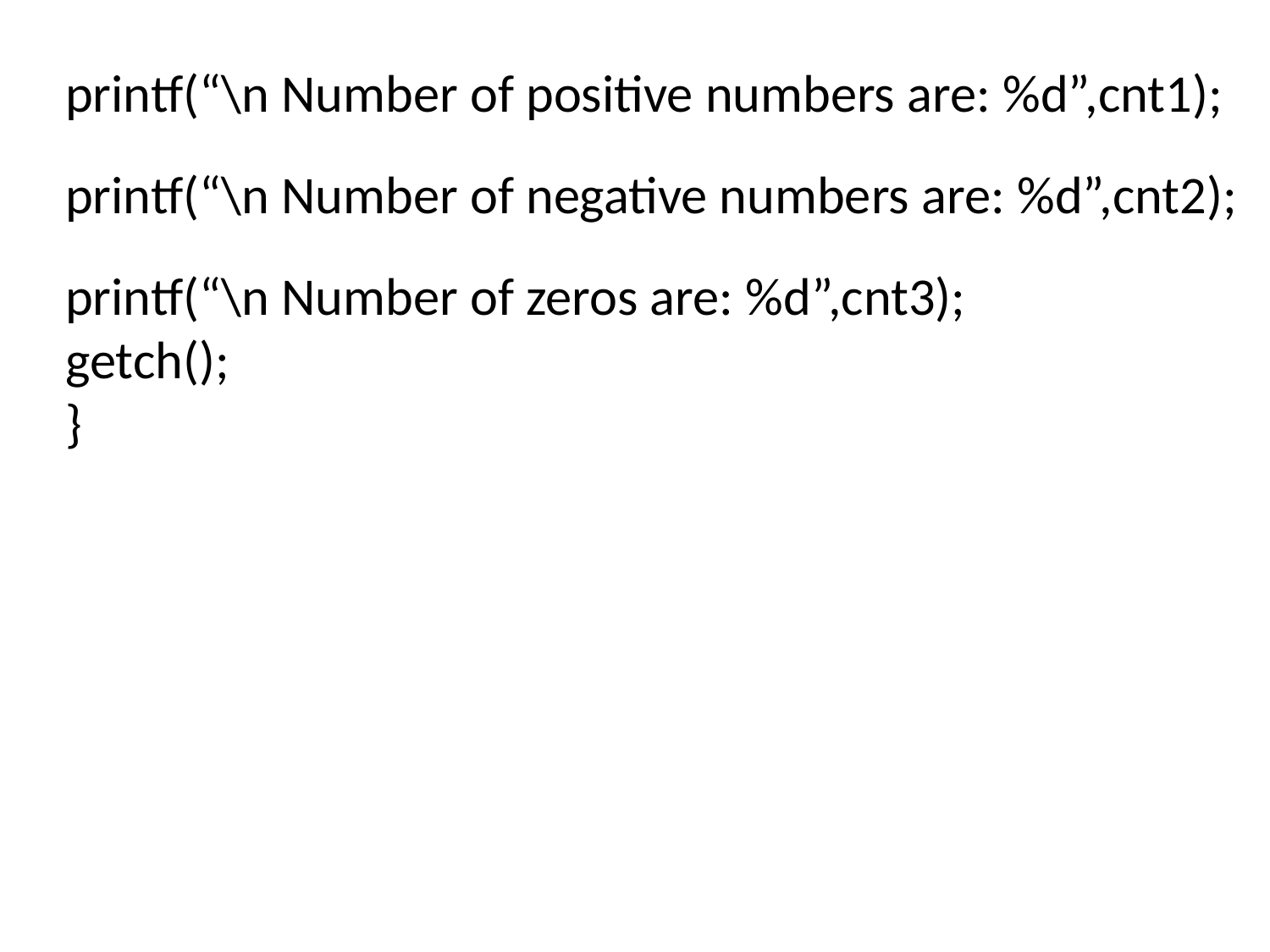

printf(“\n Number of positive numbers are: %d”,cnt1);

printf(“\n Number of negative numbers are: %d”,cnt2);

printf(“\n Number of zeros are: %d”,cnt3);
getch();
}